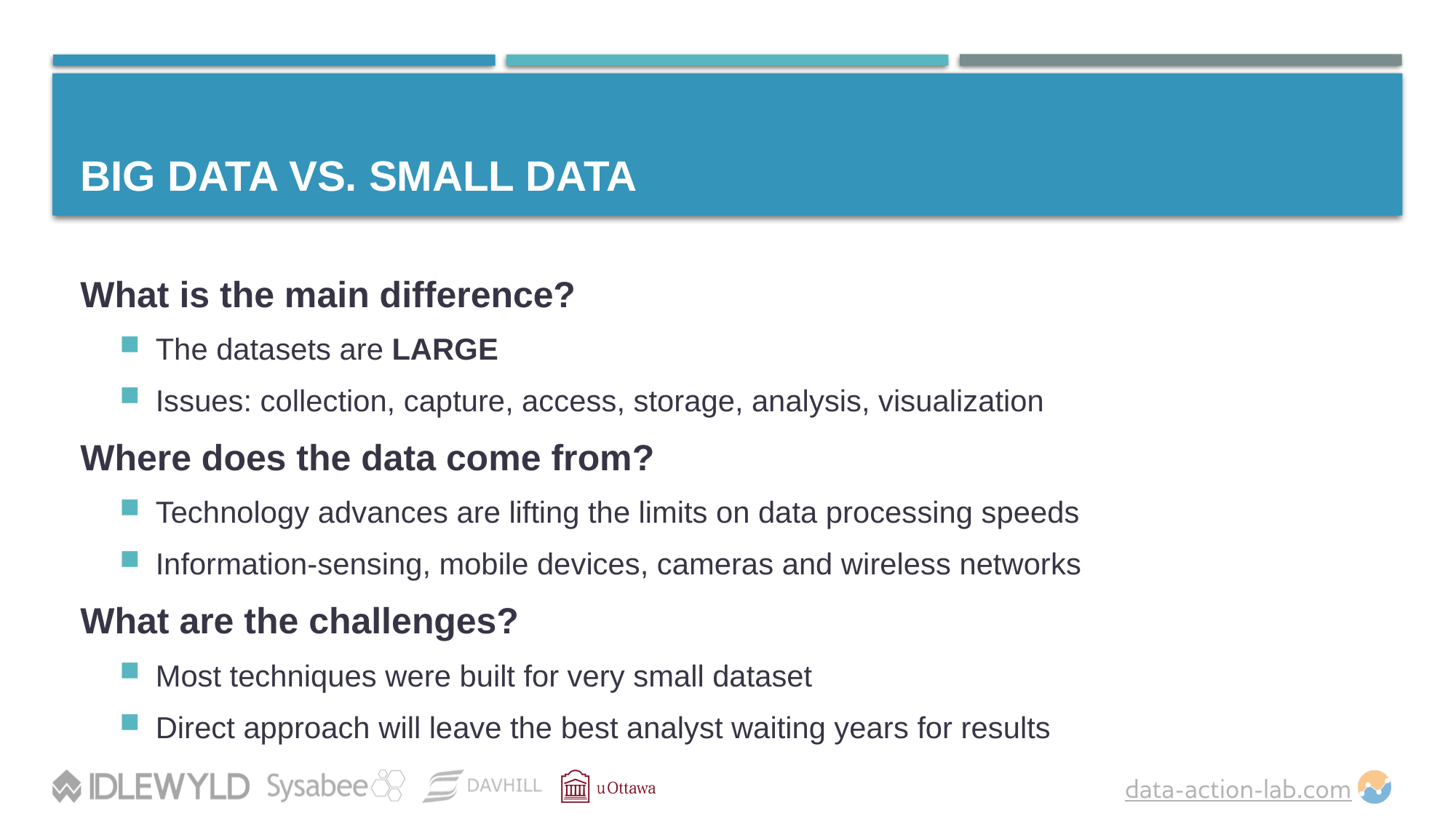

# Big Data vs. Small Data
What is the main difference?
The datasets are LARGE
Issues: collection, capture, access, storage, analysis, visualization
Where does the data come from?
Technology advances are lifting the limits on data processing speeds
Information-sensing, mobile devices, cameras and wireless networks
What are the challenges?
Most techniques were built for very small dataset
Direct approach will leave the best analyst waiting years for results